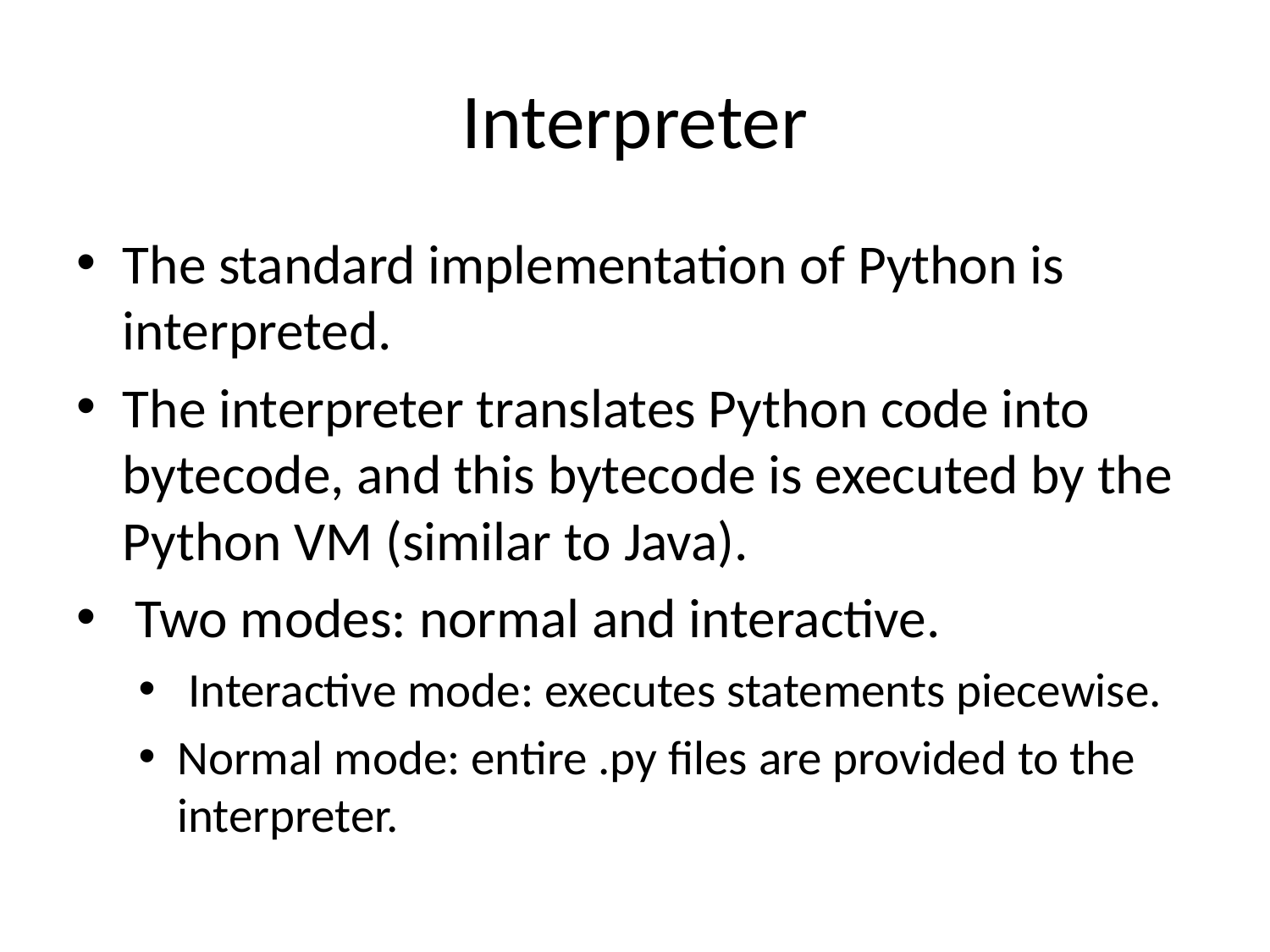

# Interpreter
The standard implementation of Python is interpreted.
The interpreter translates Python code into bytecode, and this bytecode is executed by the Python VM (similar to Java).
 Two modes: normal and interactive.
 Interactive mode: executes statements piecewise.
Normal mode: entire .py files are provided to the interpreter.